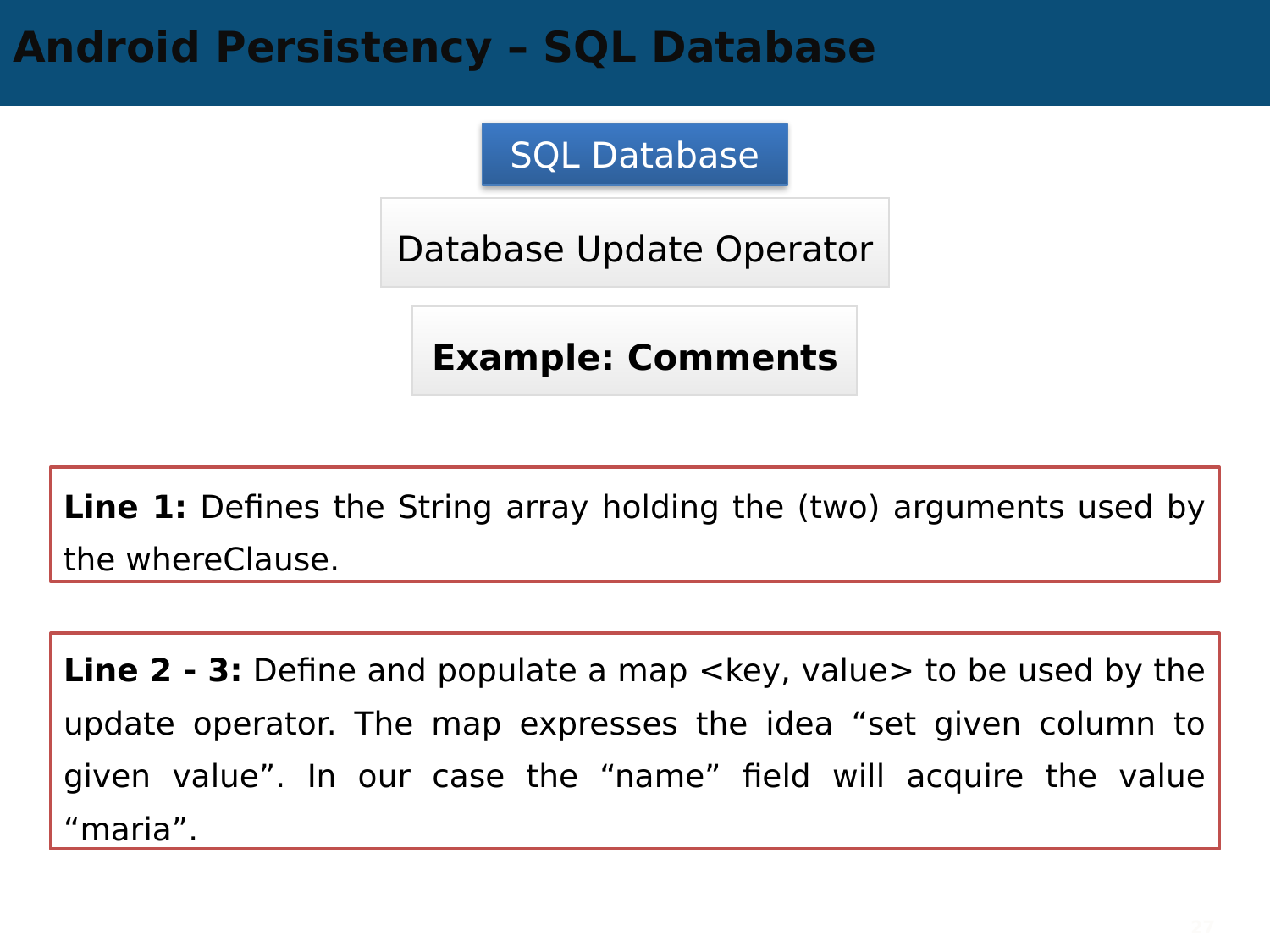

# Android Persistency – SQL Database
SQL Database
Database Update Operator
Example: Comments
Line 1: Defines the String array holding the (two) arguments used by the whereClause.
Line 2 - 3: Define and populate a map <key, value> to be used by the update operator. The map expresses the idea “set given column to given value”. In our case the “name” field will acquire the value “maria”.